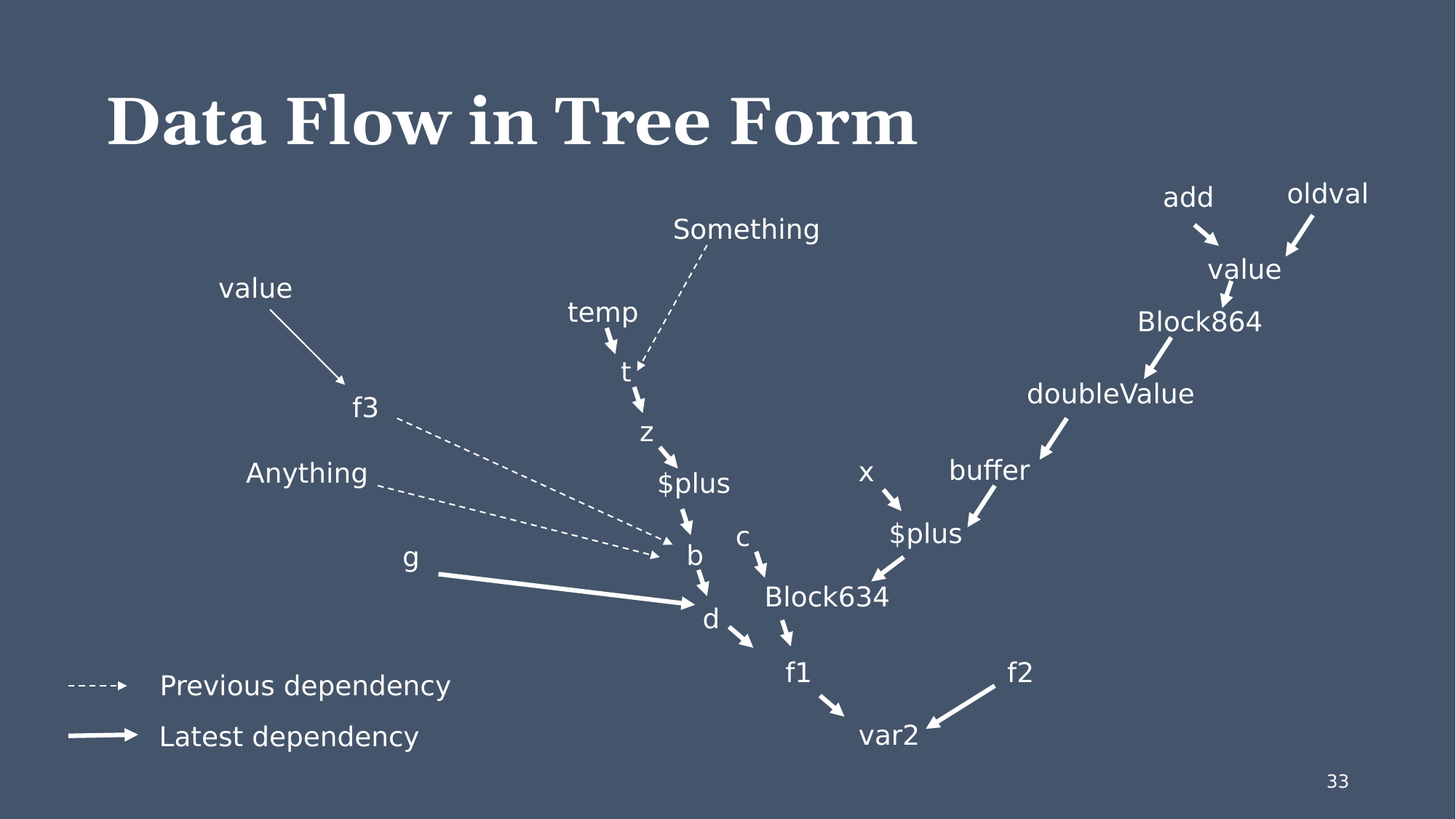

# Data Flow in Tree Form
oldval
add
Something
value
value
temp
Block864
t
doubleValue
f3
z
buffer
x
Anything
$plus
$plus
c
b
g
Block634
d
f1
f2
Previous dependency
var2
Latest dependency
33